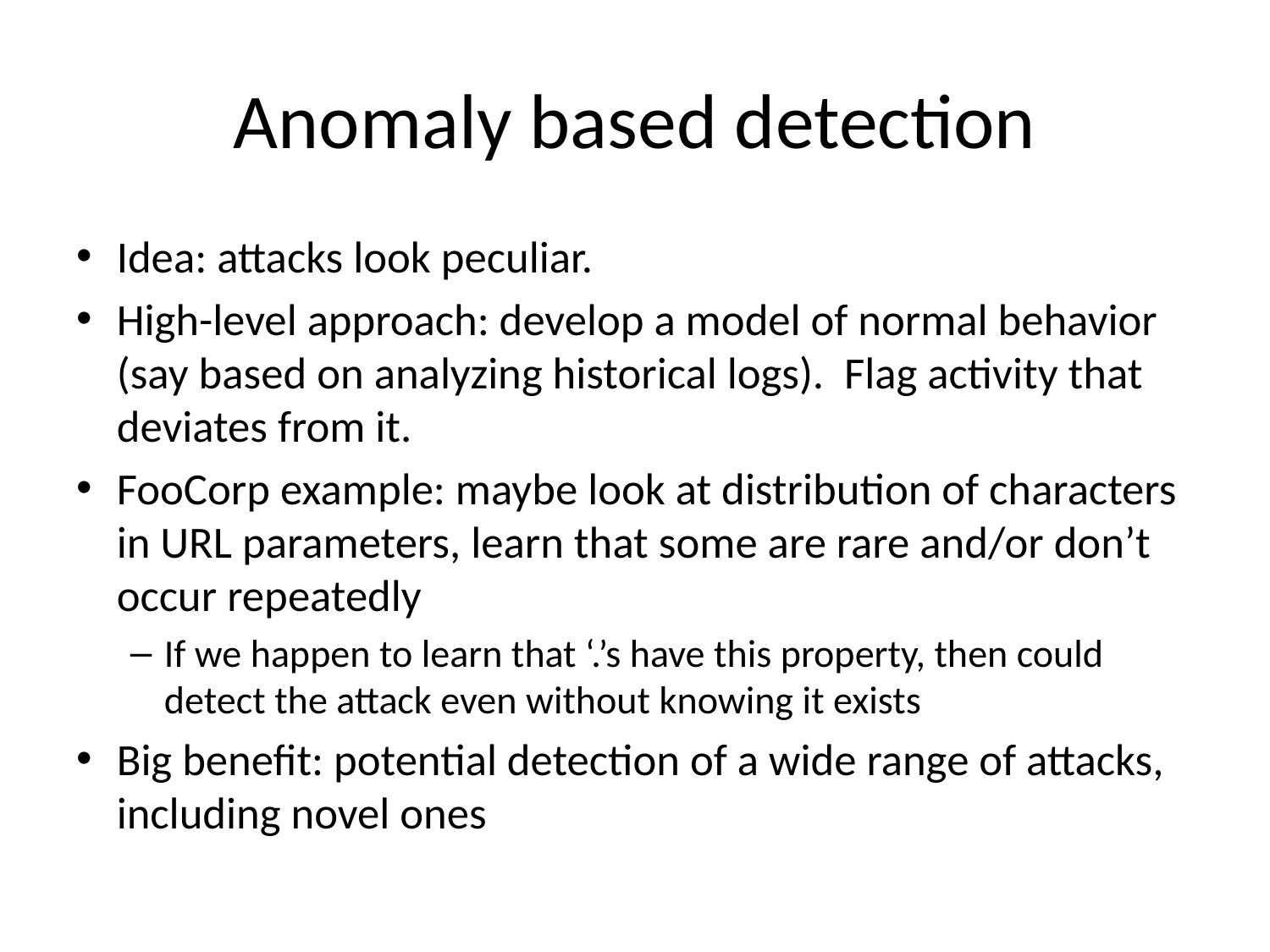

# Anomaly based detection
Idea: attacks look peculiar.
High-level approach: develop a model of normal behavior (say based on analyzing historical logs).  Flag activity that deviates from it.
FooCorp example: maybe look at distribution of characters in URL parameters, learn that some are rare and/or don’t occur repeatedly
If we happen to learn that ‘.’s have this property, then could detect the attack even without knowing it exists
Big benefit: potential detection of a wide range of attacks, including novel ones